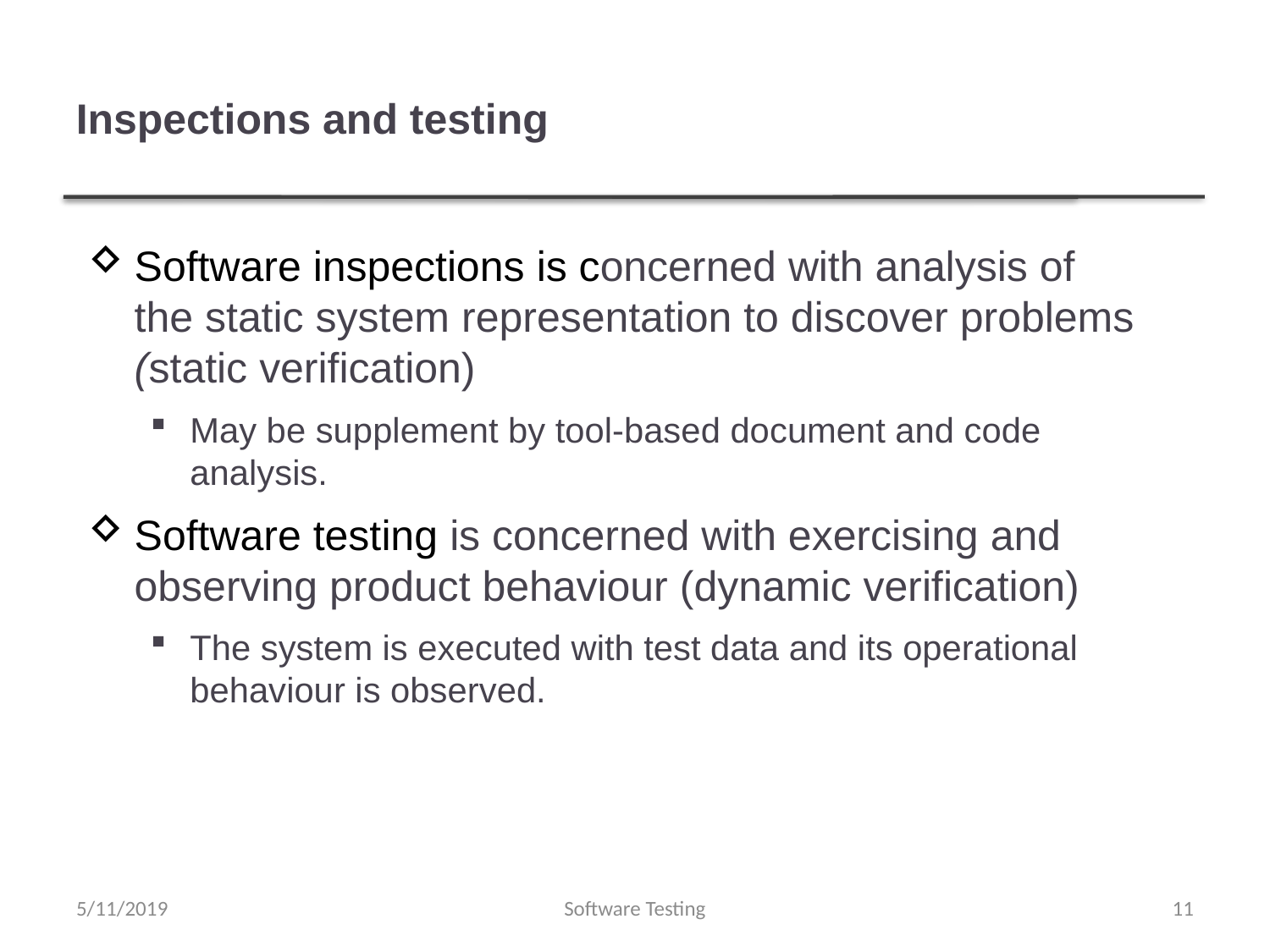

# Inspections and testing
Software inspections is concerned with analysis of
the static system representation to discover problems  (static verification)
May be supplement by tool-based document and code analysis.
Software testing is concerned with exercising and
observing product behaviour (dynamic verification)
The system is executed with test data and its operational behaviour is observed.

5/11/2019
Software Testing
11